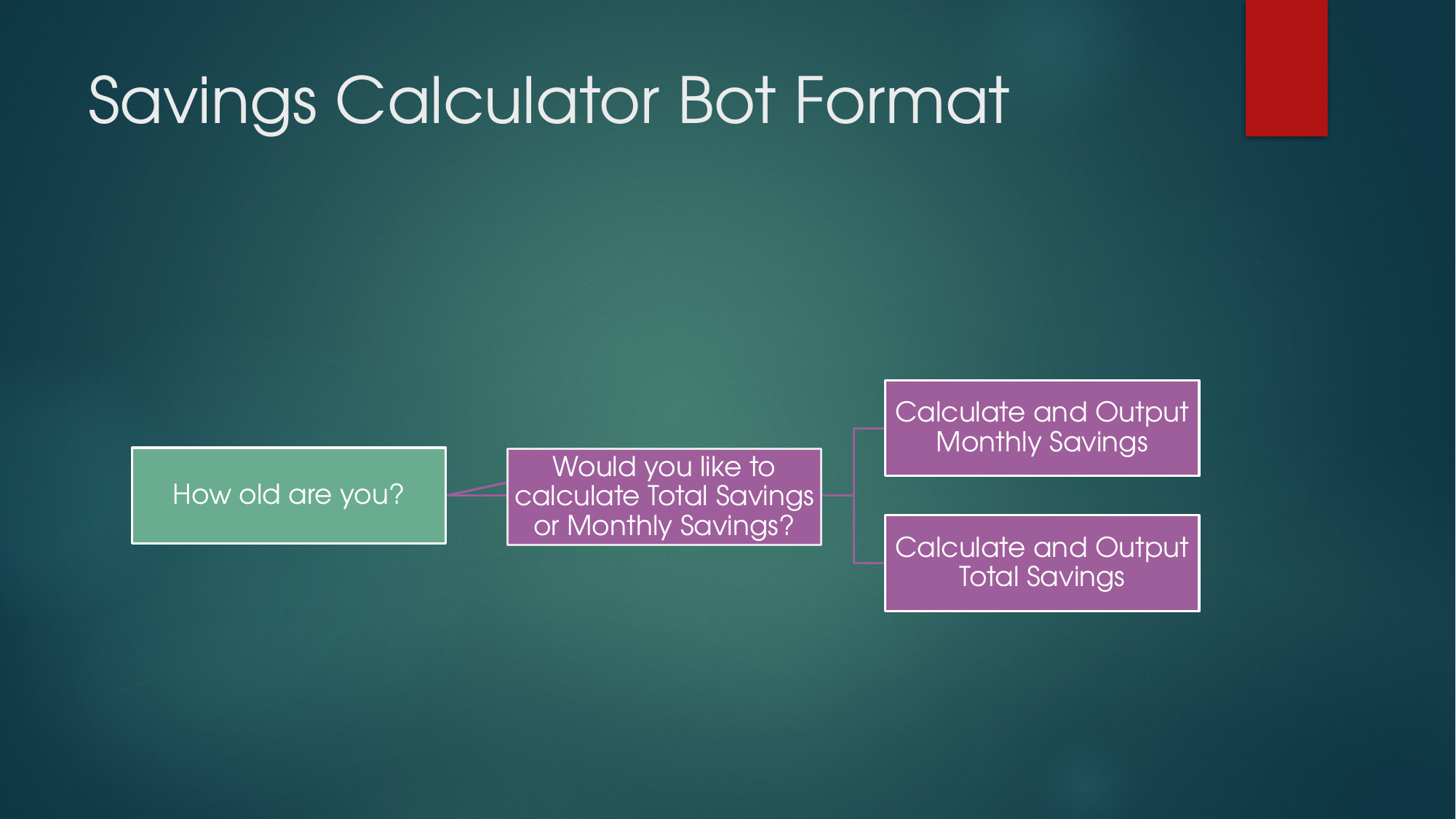

# Savings Calculator Bot Format
How old are you?
Calculate and Output Monthly Savings
Calculate and Output Total Savings
Would you like to calculate Total Savings or Monthly Savings?